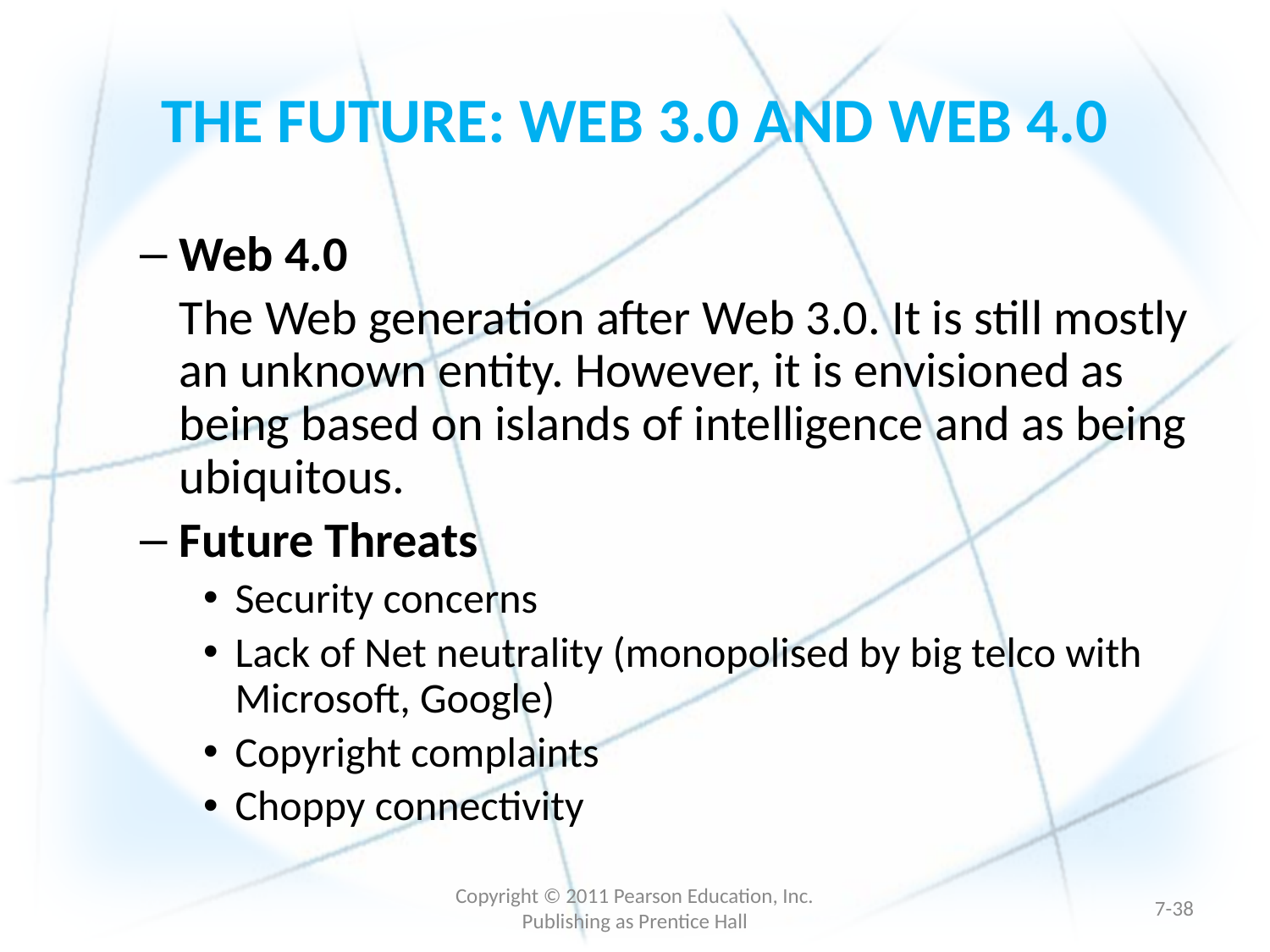

# THE FUTURE: WEB 3.0 AND WEB 4.0
Web 4.0
	The Web generation after Web 3.0. It is still mostly an unknown entity. However, it is envisioned as being based on islands of intelligence and as being ubiquitous.
Future Threats
Security concerns
Lack of Net neutrality (monopolised by big telco with  Microsoft, Google)
Copyright complaints
Choppy connectivity
Copyright © 2011 Pearson Education, Inc. Publishing as Prentice Hall
7-38